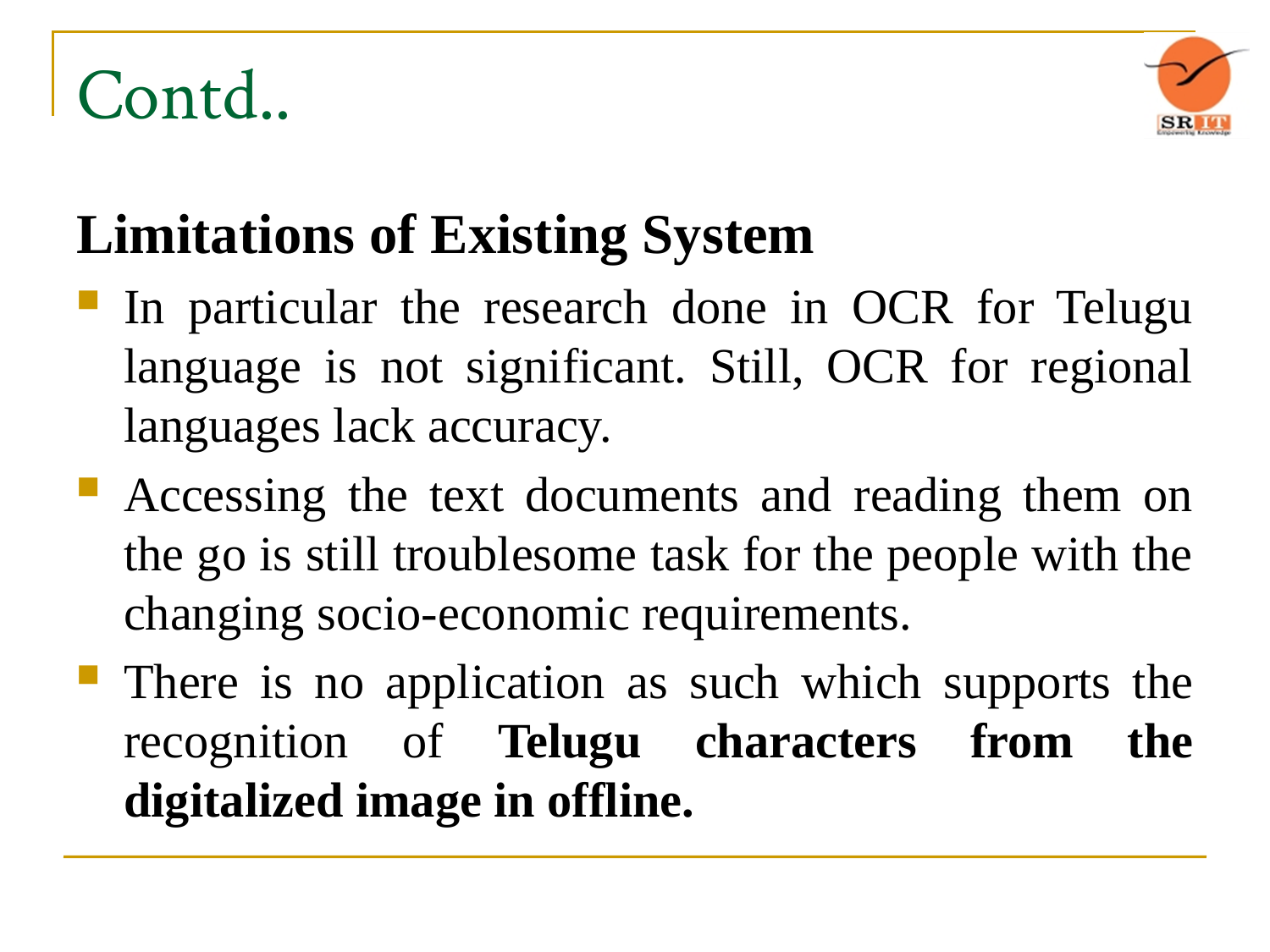

# Contd..
Limitations of Existing System
In particular the research done in OCR for Telugu language is not significant. Still, OCR for regional languages lack accuracy.
Accessing the text documents and reading them on the go is still troublesome task for the people with the changing socio-economic requirements.
There is no application as such which supports the recognition of Telugu characters from the digitalized image in offline.